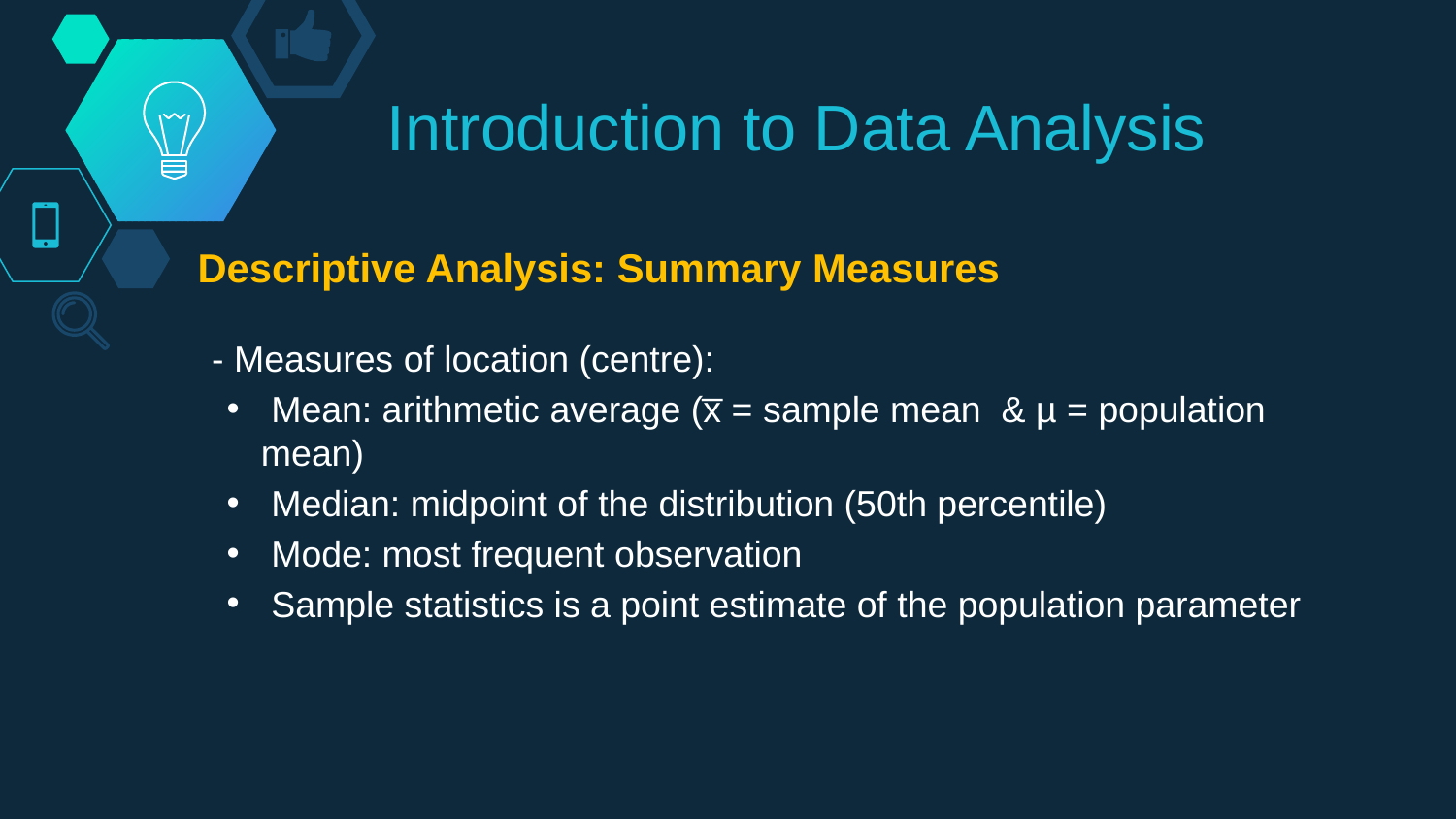

# Introduction to Data Analysis
Descriptive Analysis: Summary Measures
- Measures of location (centre):
 Mean: arithmetic average (x̅ = sample mean  & µ = population mean)
 Median: midpoint of the distribution (50th percentile)
 Mode: most frequent observation
 Sample statistics is a point estimate of the population parameter